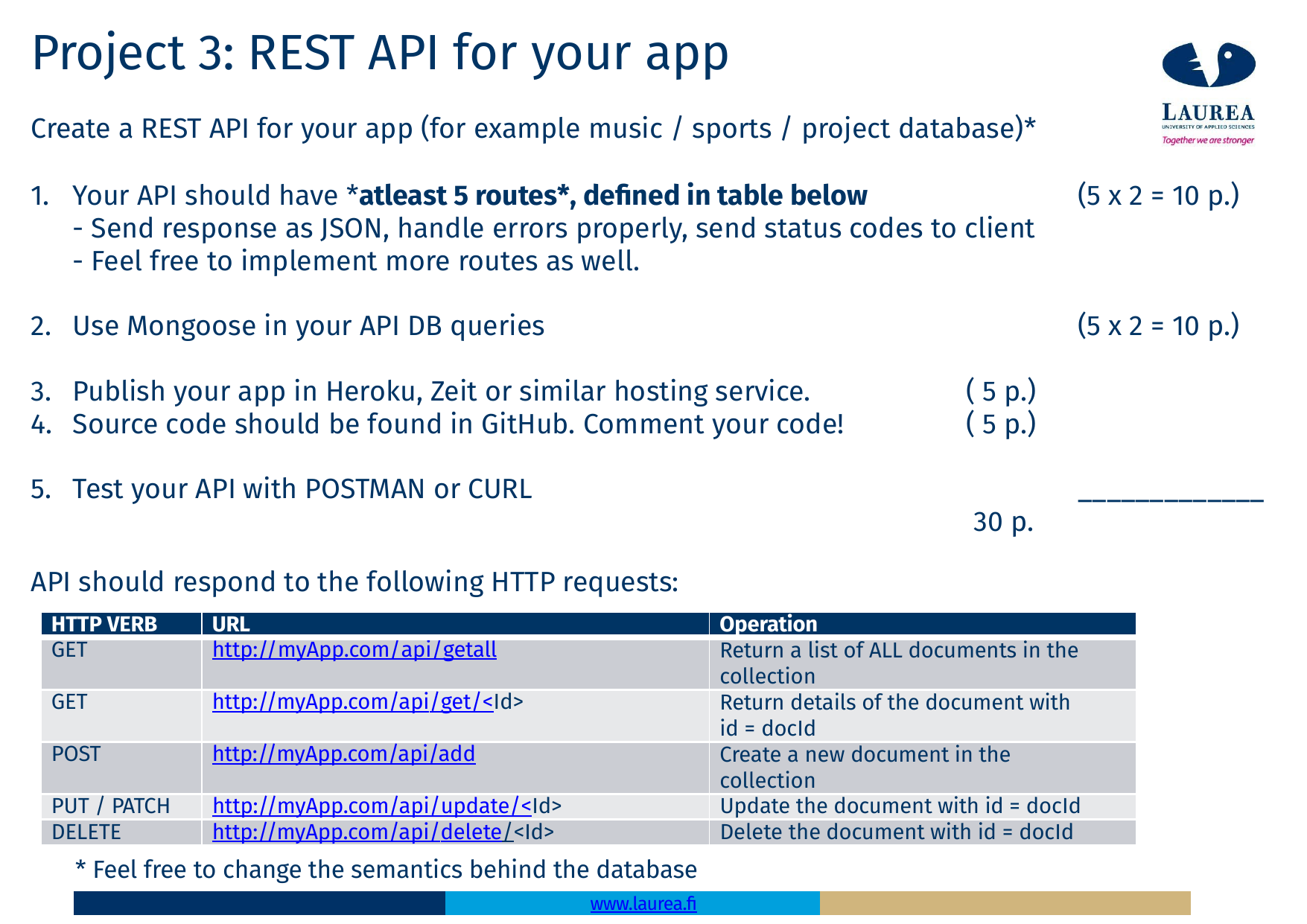

# Project 3: REST API for your app

Create a REST API for your app (for example music / sports / project database)*

Your API should have *atleast 5 routes*, defined in table below  		(5 x 2 = 10 p.)
- Send response as JSON, handle errors properly, send status codes to client
- Feel free to implement more routes as well.
Use Mongoose in your API DB queries					(5 x 2 = 10 p.)

Publish your app in Heroku, Zeit or similar hosting service. 		( 5 p.)
Source code should be found in GitHub. Comment your code!		( 5 p.)
Test your API with POSTMAN or CURL					_____________
										 30 p.
API should respond to the following HTTP requests:
| HTTP VERB | URL | Operation |
| --- | --- | --- |
| GET | http://myApp.com/api/getall | Return a list of ALL documents in the collection |
| GET | http://myApp.com/api/get/<Id> | Return details of the document with id = docId |
| POST | http://myApp.com/api/add | Create a new document in the collection |
| PUT / PATCH | http://myApp.com/api/update/<Id> | Update the document with id = docId |
| DELETE | http://myApp.com/api/delete/<Id> | Delete the document with id = docId |
* Feel free to change the semantics behind the database
16
www.laurea.fi